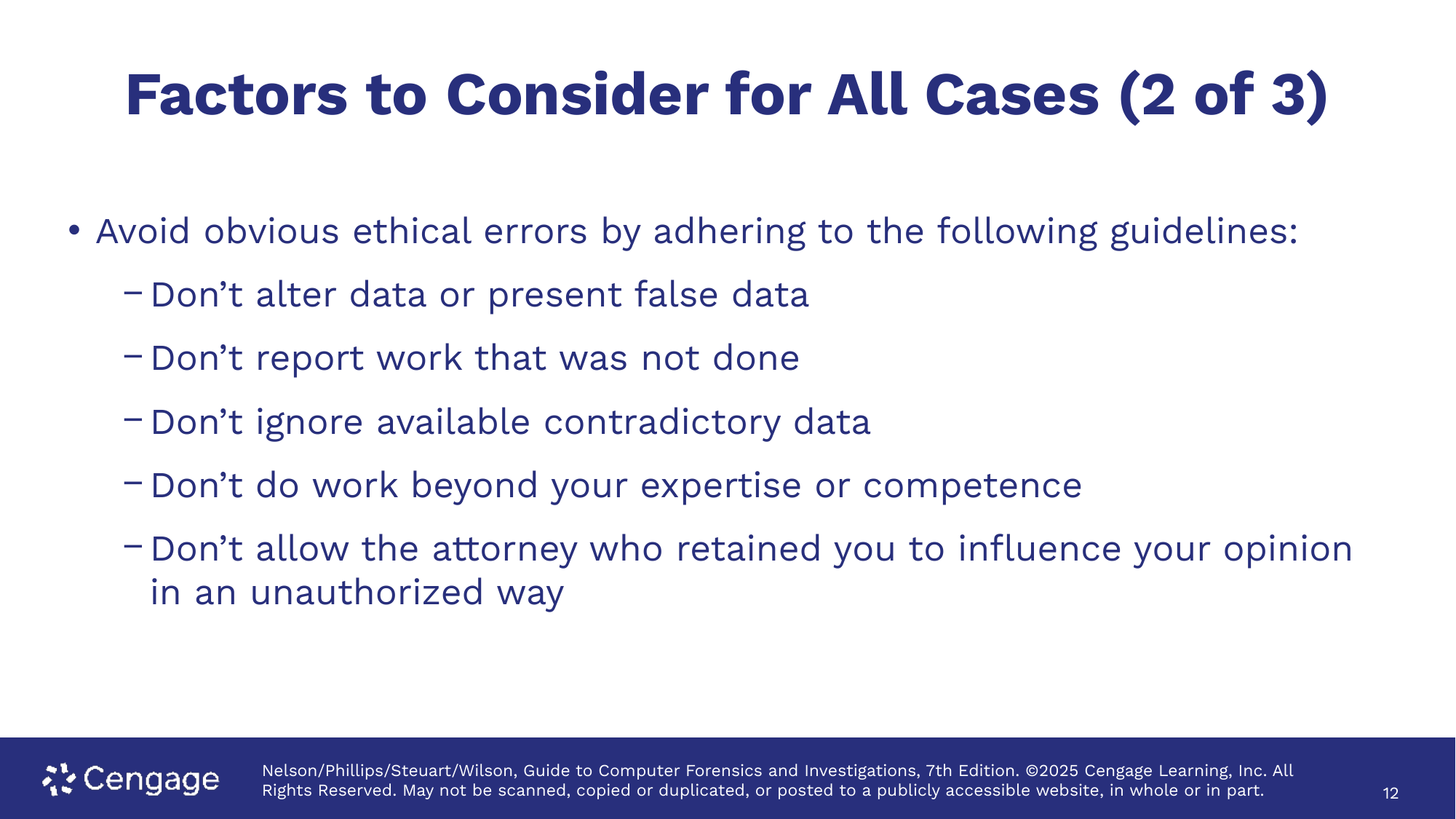

# Factors to Consider for All Cases (2 of 3)
Avoid obvious ethical errors by adhering to the following guidelines:
Don’t alter data or present false data
Don’t report work that was not done
Don’t ignore available contradictory data
Don’t do work beyond your expertise or competence
Don’t allow the attorney who retained you to influence your opinion in an unauthorized way